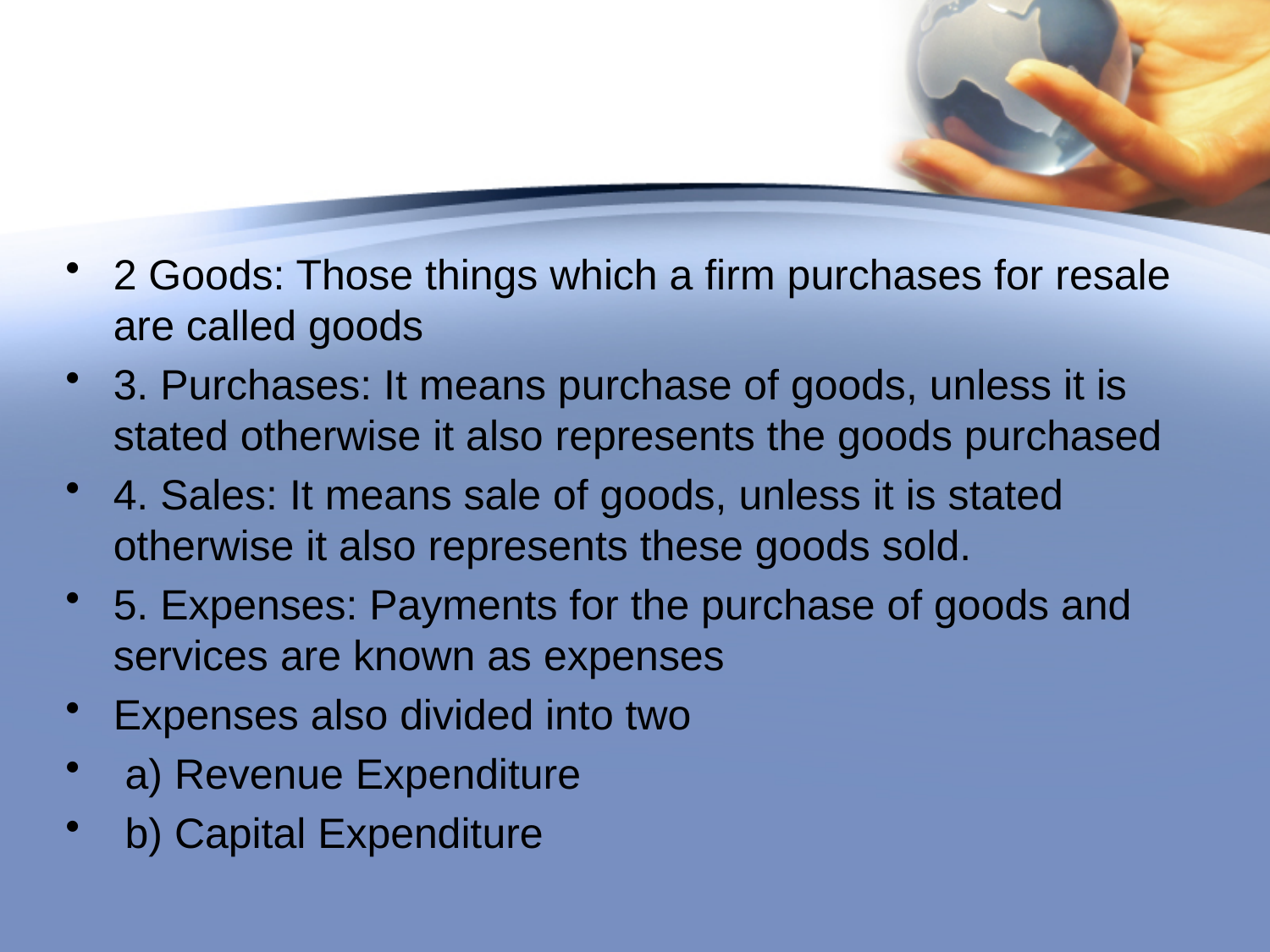

#
2 Goods: Those things which a firm purchases for resale are called goods
3. Purchases: It means purchase of goods, unless it is stated otherwise it also represents the goods purchased
4. Sales: It means sale of goods, unless it is stated otherwise it also represents these goods sold.
5. Expenses: Payments for the purchase of goods and services are known as expenses
Expenses also divided into two
 a) Revenue Expenditure
 b) Capital Expenditure